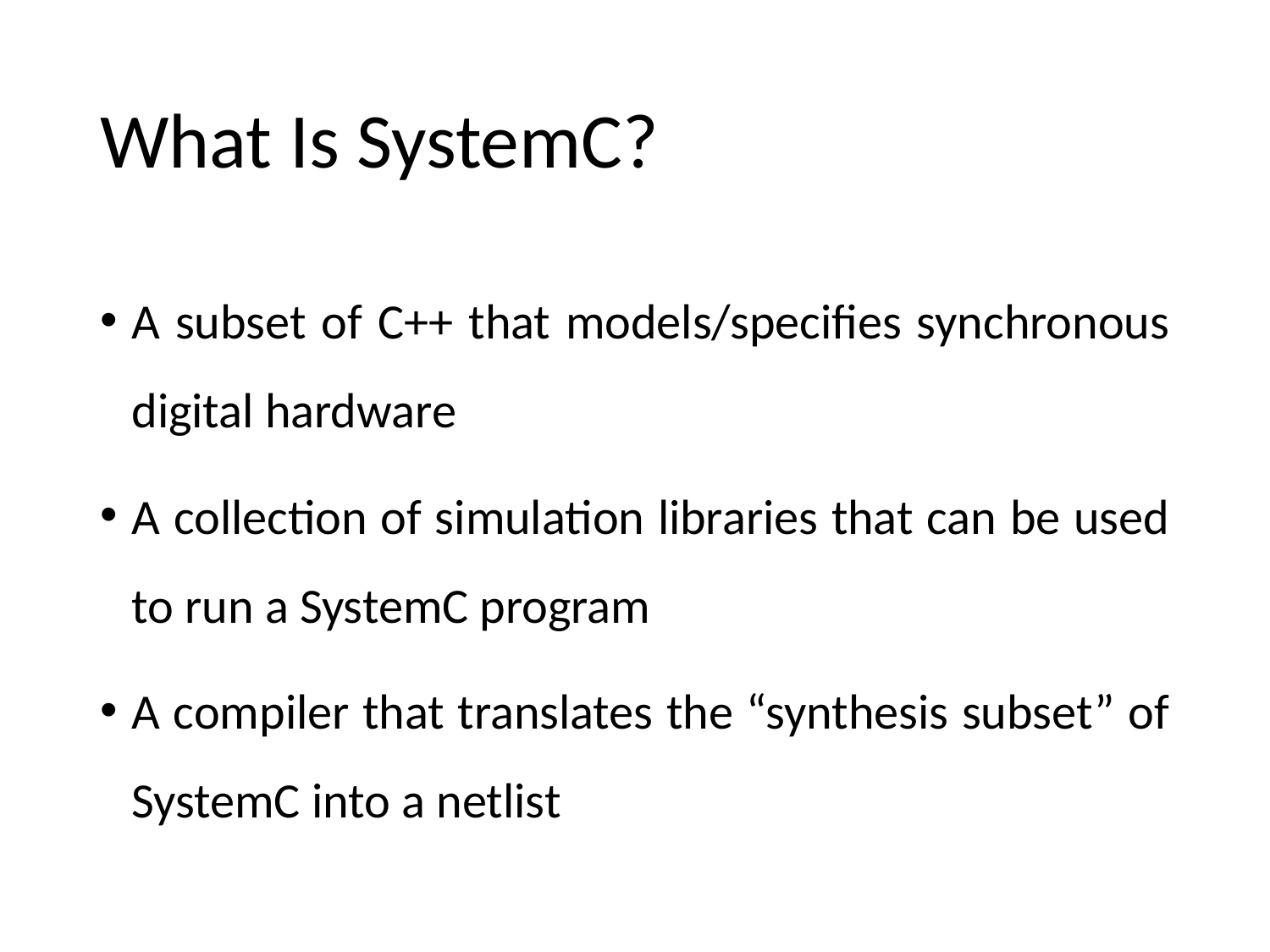

# What Is SystemC?
A subset of C++ that models/specifies synchronous digital hardware
A collection of simulation libraries that can be used to run a SystemC program
A compiler that translates the “synthesis subset” of SystemC into a netlist